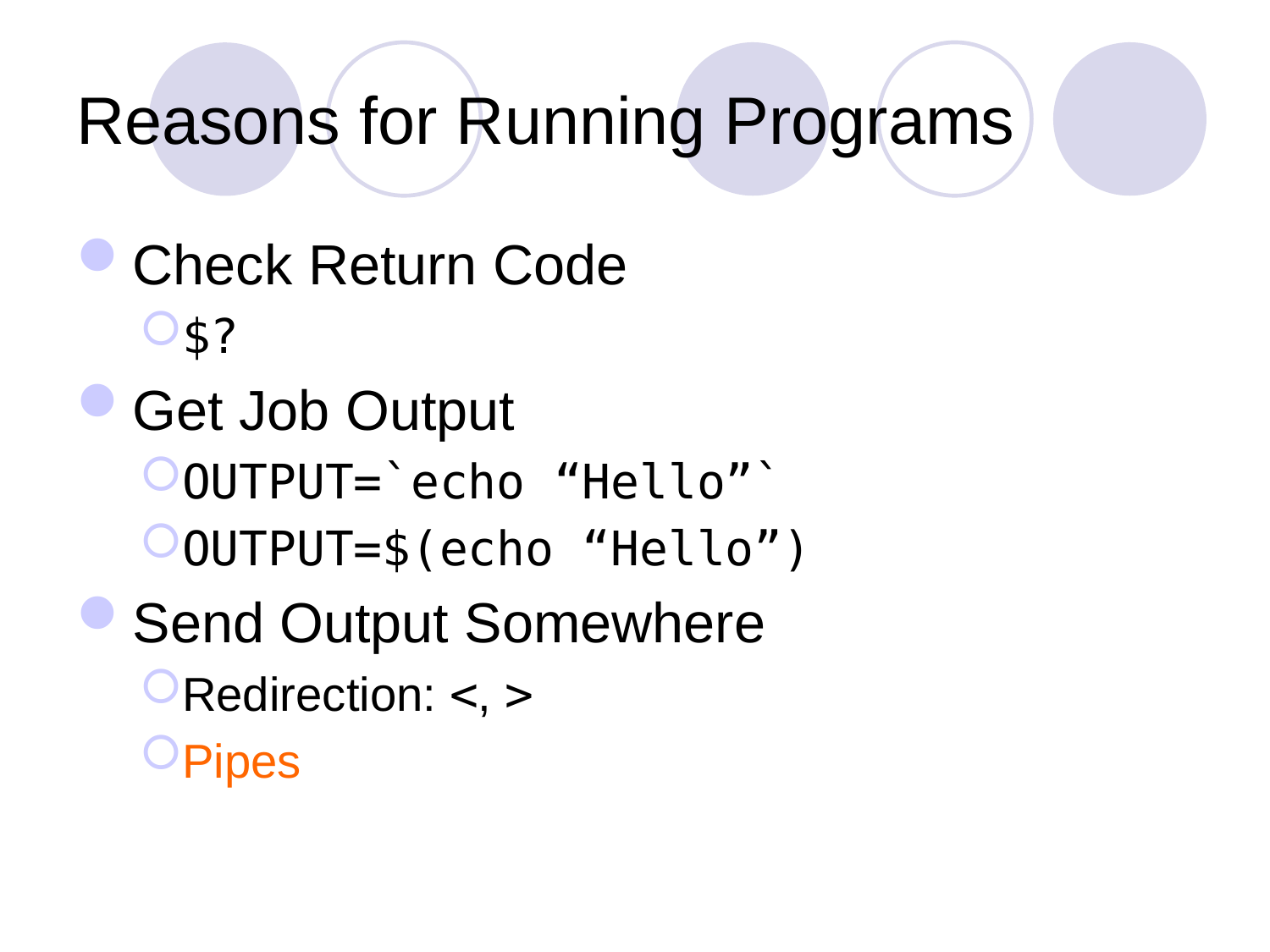

# Reasons for Running Programs
Check Return Code
$?
Get Job Output
OUTPUT=`echo “Hello”`
OUTPUT=$(echo “Hello”)
Send Output Somewhere
Redirection: <, >
Pipes